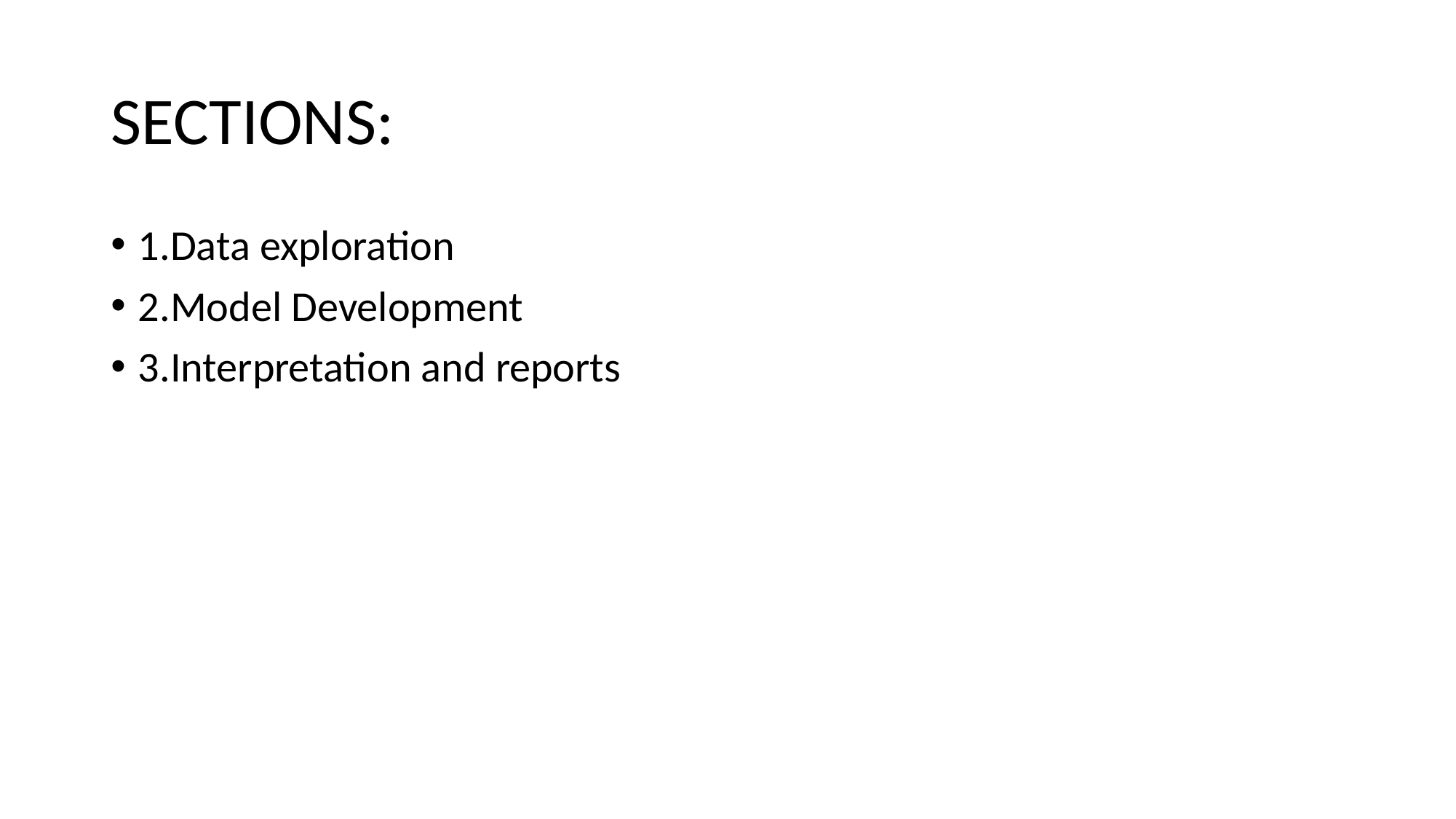

# SECTIONS:
1.Data exploration
2.Model Development
3.Interpretation and reports